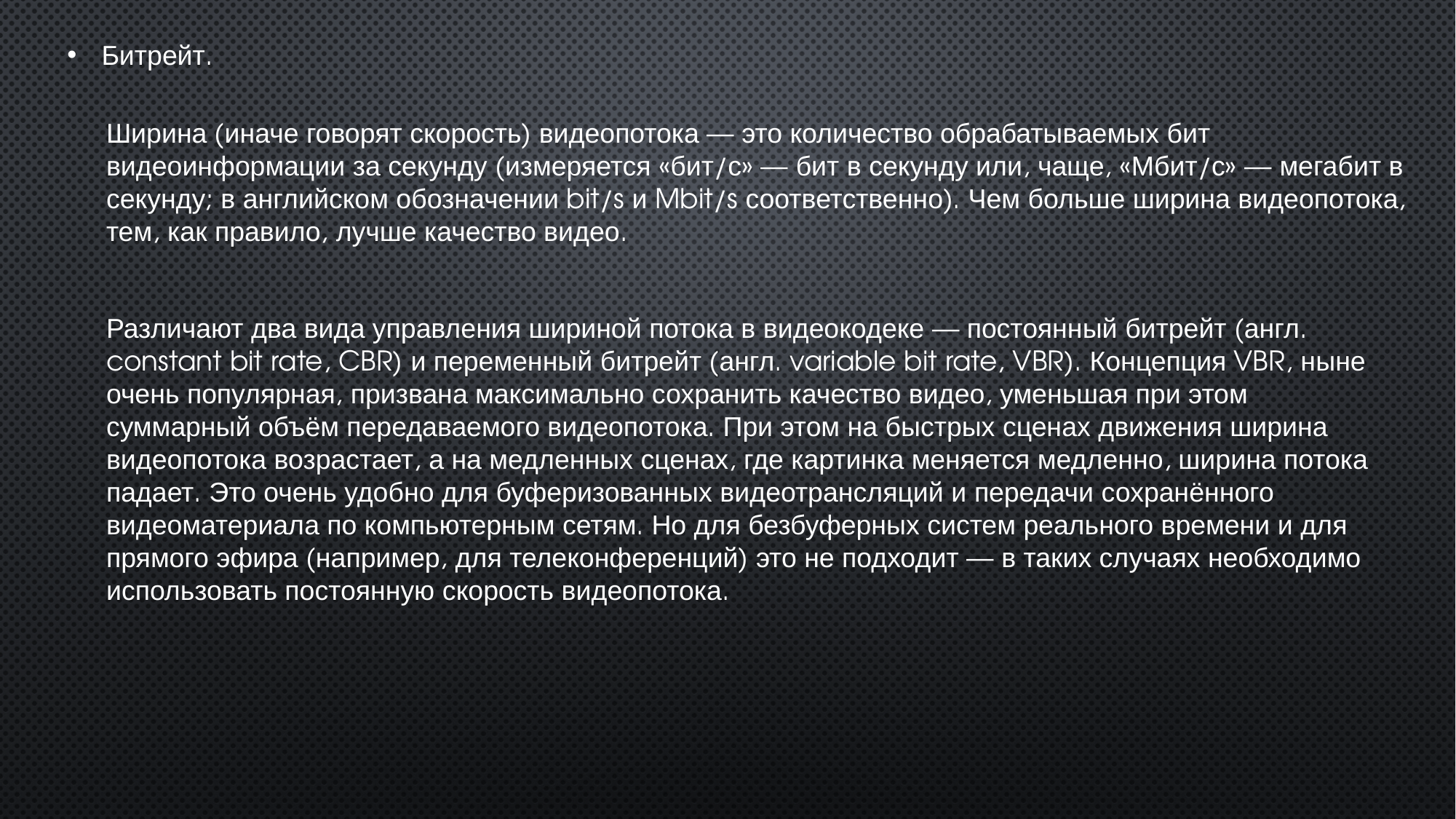

Битрейт.
Ширина (иначе говорят скорость) видеопотока — это количество обрабатываемых бит видеоинформации за секунду (измеряется «бит/с» — бит в секунду или, чаще, «Мбит/с» — мегабит в секунду; в английском обозначении bit/s и Mbit/s соответственно). Чем больше ширина видеопотока, тем, как правило, лучше качество видео.

Различают два вида управления шириной потока в видеокодеке — постоянный битрейт (англ. constant bit rate, CBR) и переменный битрейт (англ. variable bit rate, VBR). Концепция VBR, ныне очень популярная, призвана максимально сохранить качество видео, уменьшая при этом суммарный объём передаваемого видеопотока. При этом на быстрых сценах движения ширина видеопотока возрастает, а на медленных сценах, где картинка меняется медленно, ширина потока падает. Это очень удобно для буферизованных видеотрансляций и передачи сохранённого видеоматериала по компьютерным сетям. Но для безбуферных систем реального времени и для прямого эфира (например, для телеконференций) это не подходит — в таких случаях необходимо использовать постоянную скорость видеопотока.